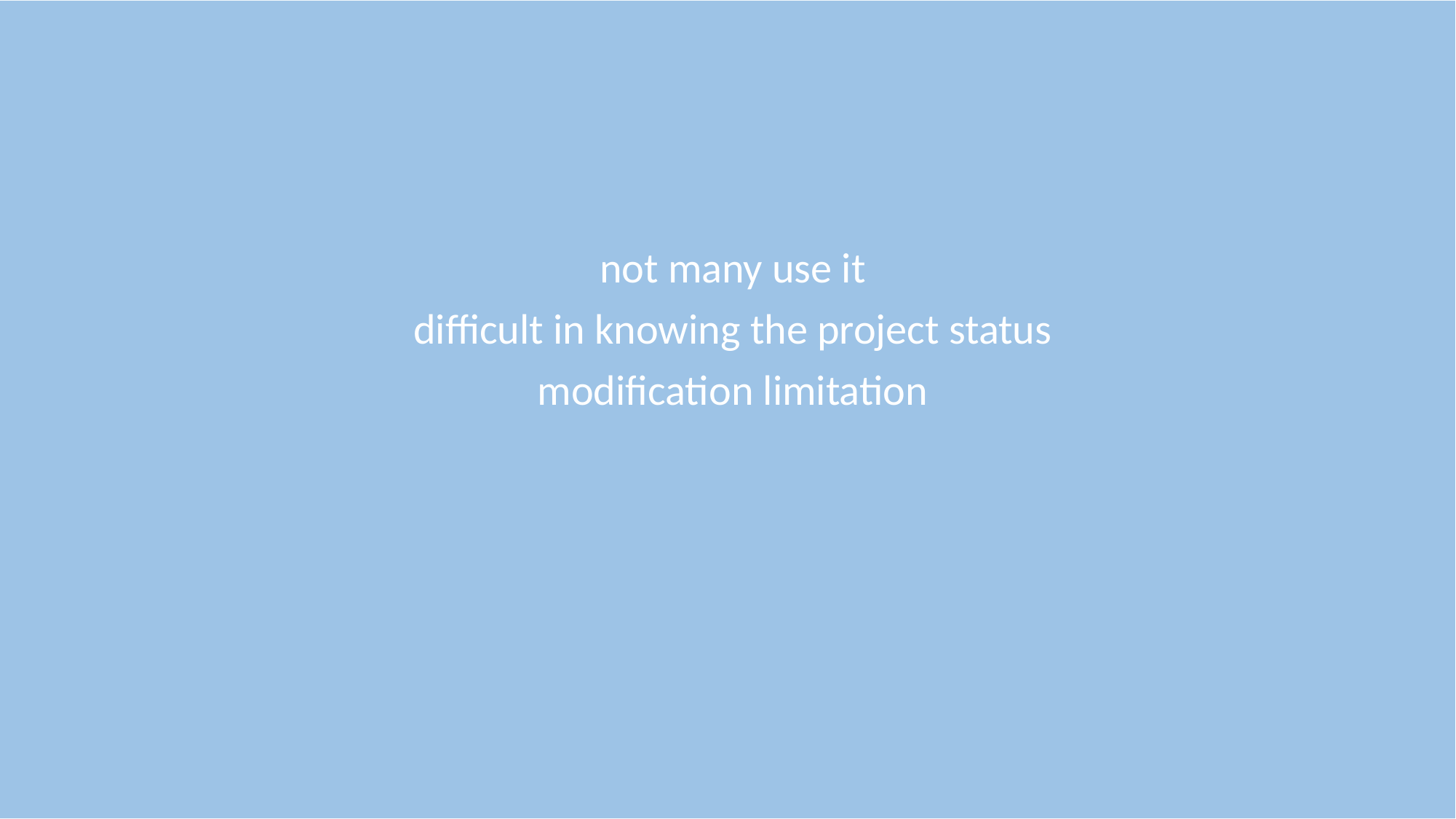

not many use it
difficult in knowing the project status
modification limitation